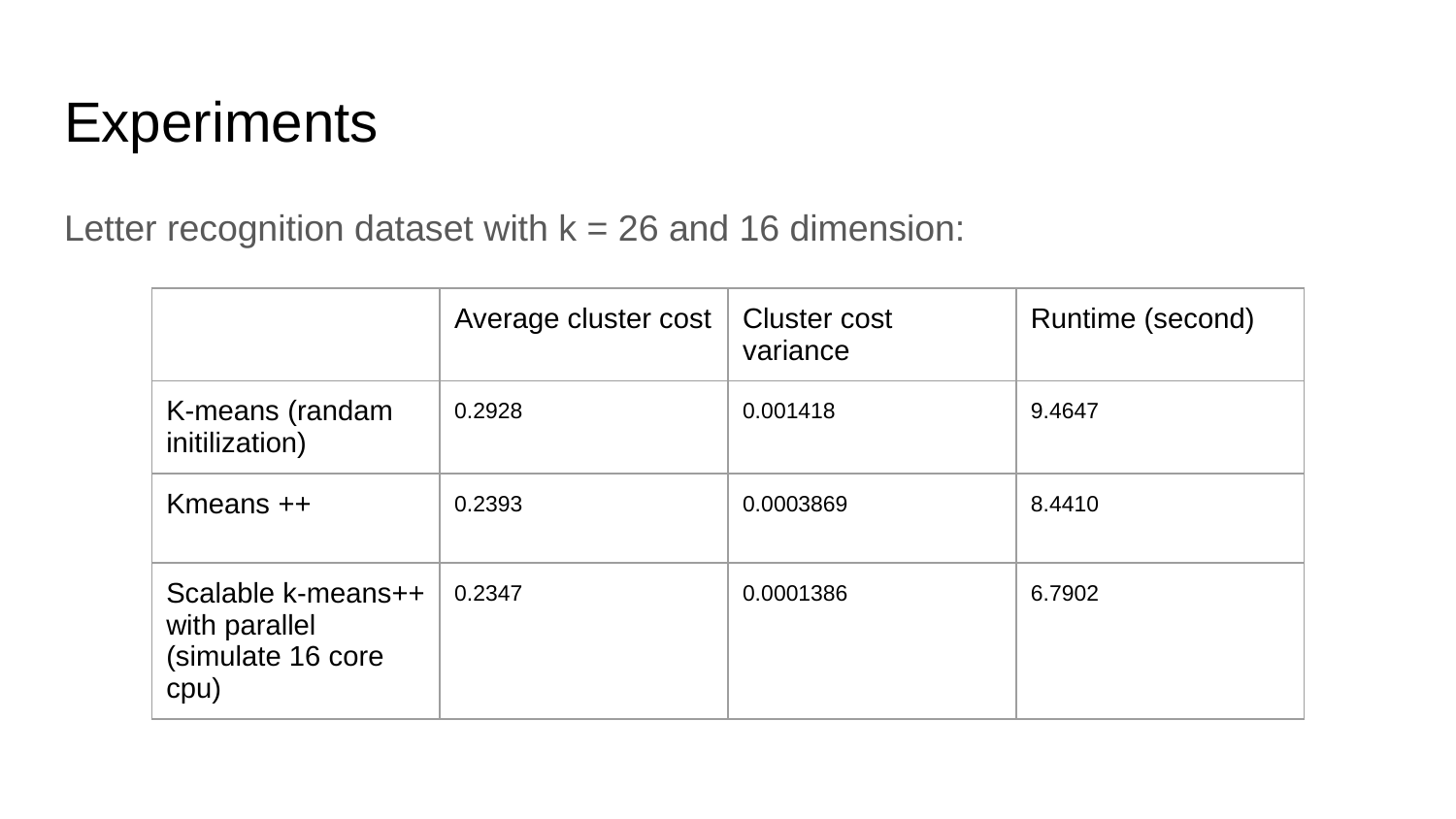

# Experiments
Letter recognition dataset with k = 26 and 16 dimension:

|  | Average cluster cost | Cluster cost variance | Runtime (second) |
| --- | --- | --- | --- |
| K-means (randam initilization) | 0.2928 | 0.001418 | 9.4647 |
| Kmeans ++ | 0.2393 | 0.0003869 | 8.4410 |
| Scalable k-means++ with parallel (simulate 16 core cpu) | 0.2347 | 0.0001386 | 6.7902 |